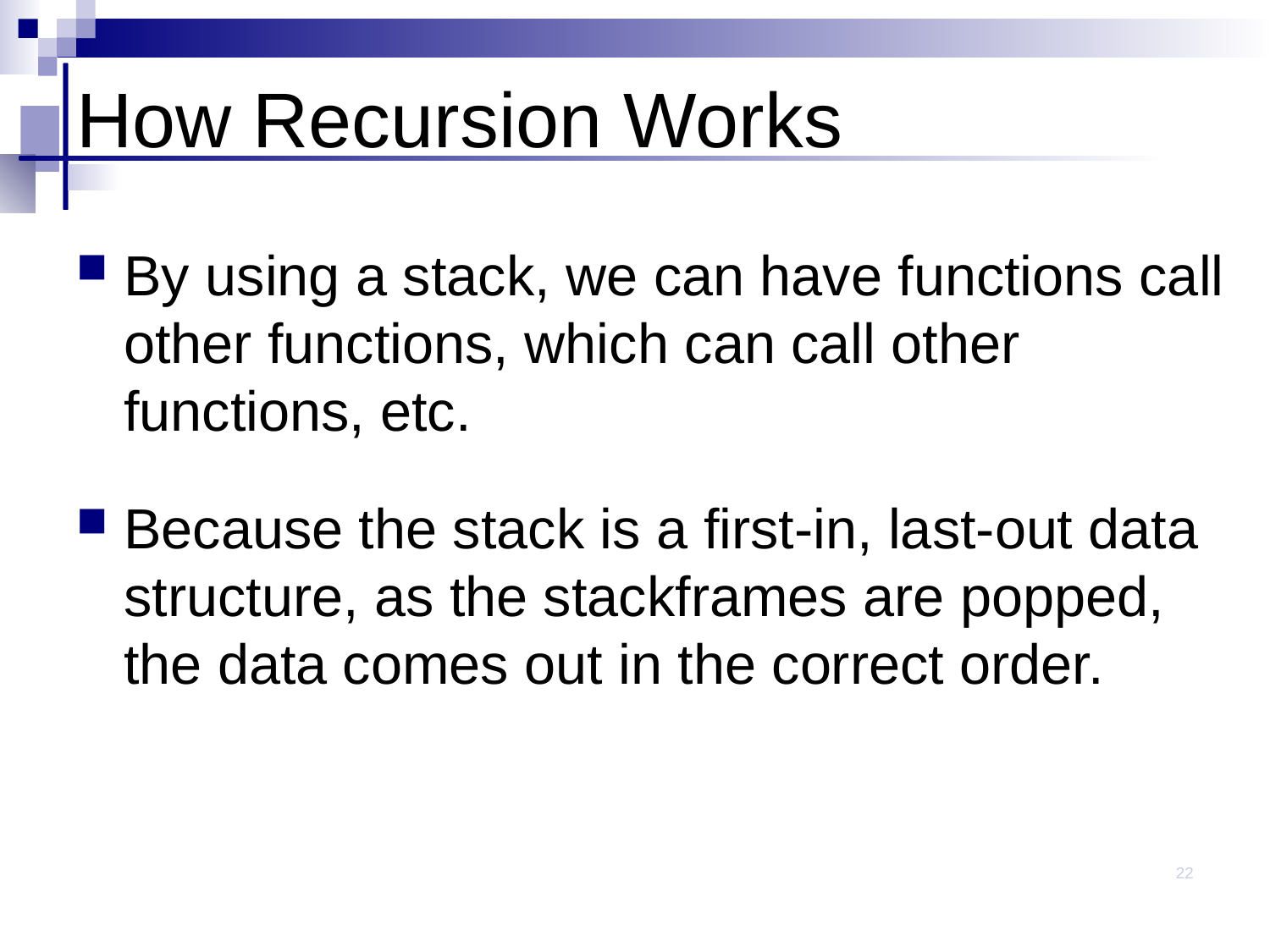

# How Recursion Works
By using a stack, we can have functions call other functions, which can call other functions, etc.

Because the stack is a first-in, last-out data structure, as the stackframes are popped, the data comes out in the correct order.
22